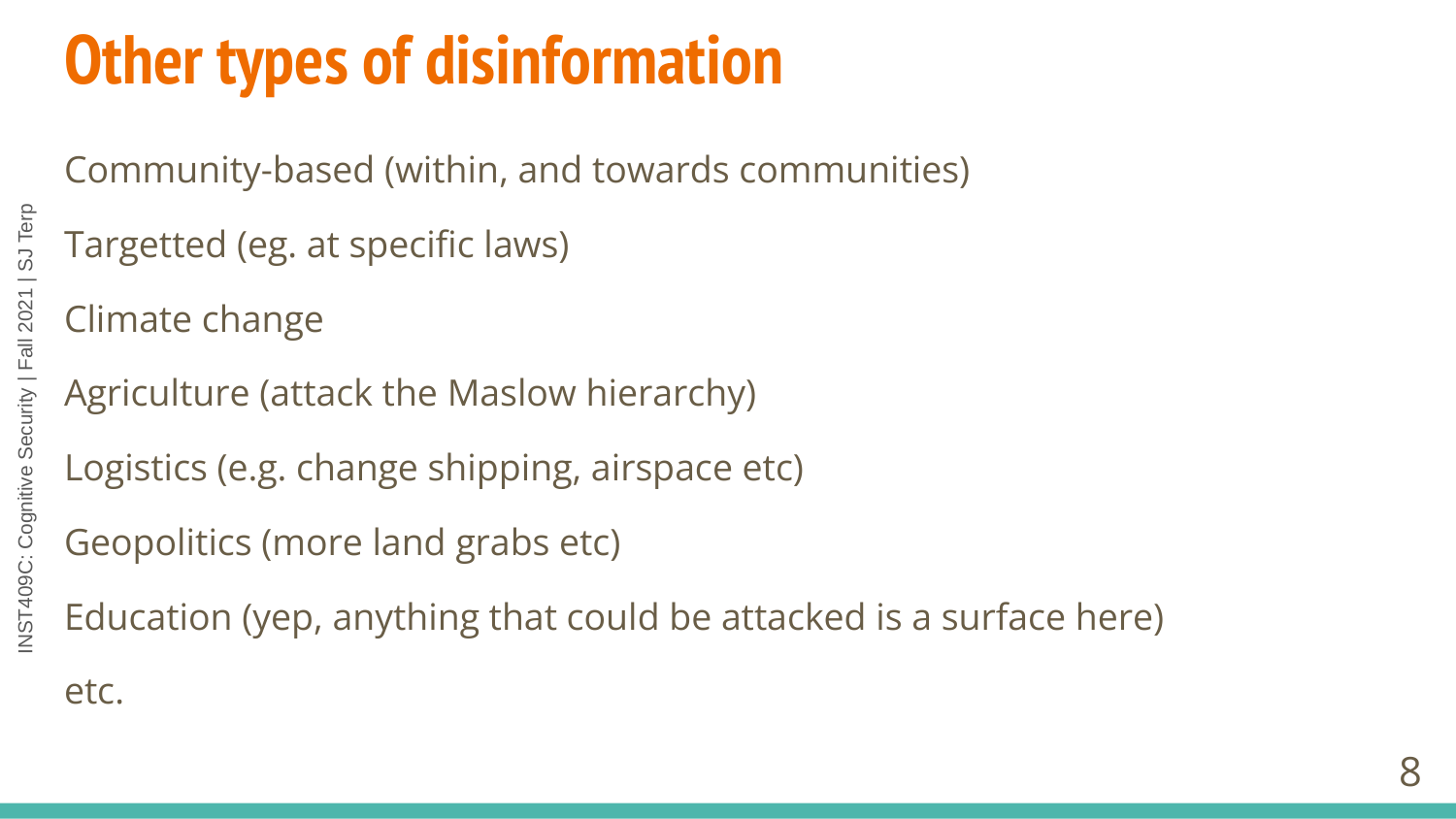

# Other types of disinformation
Community-based (within, and towards communities)
Targetted (eg. at specific laws)
Climate change
Agriculture (attack the Maslow hierarchy)
Logistics (e.g. change shipping, airspace etc)
Geopolitics (more land grabs etc)
Education (yep, anything that could be attacked is a surface here)
etc.
8